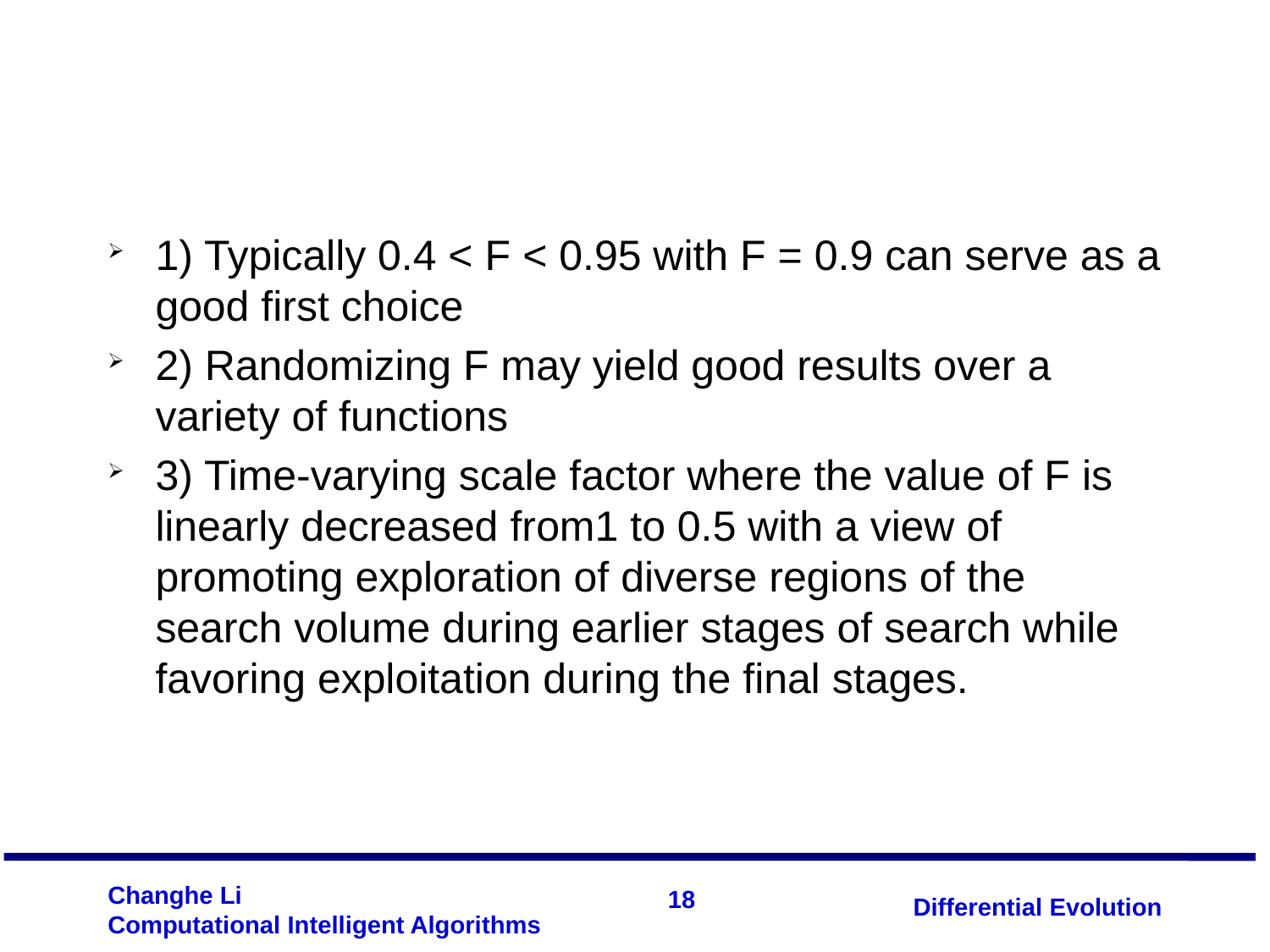

#
1) Typically 0.4 < F < 0.95 with F = 0.9 can serve as a good first choice
2) Randomizing F may yield good results over a variety of functions
3) Time-varying scale factor where the value of F is linearly decreased from1 to 0.5 with a view of promoting exploration of diverse regions of the search volume during earlier stages of search while favoring exploitation during the final stages.